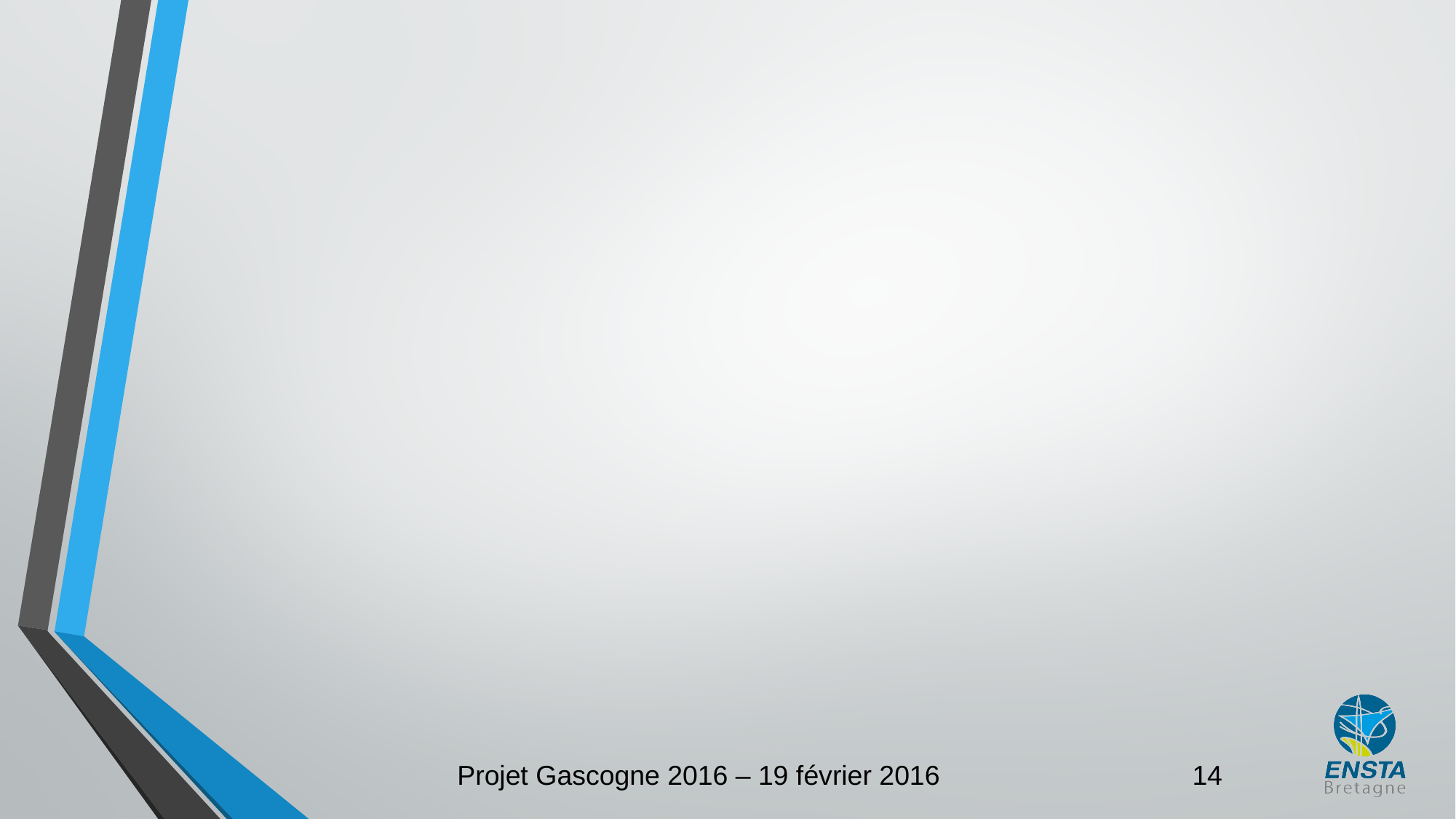

#

14
Projet Gascogne 2016 – 19 février 2016